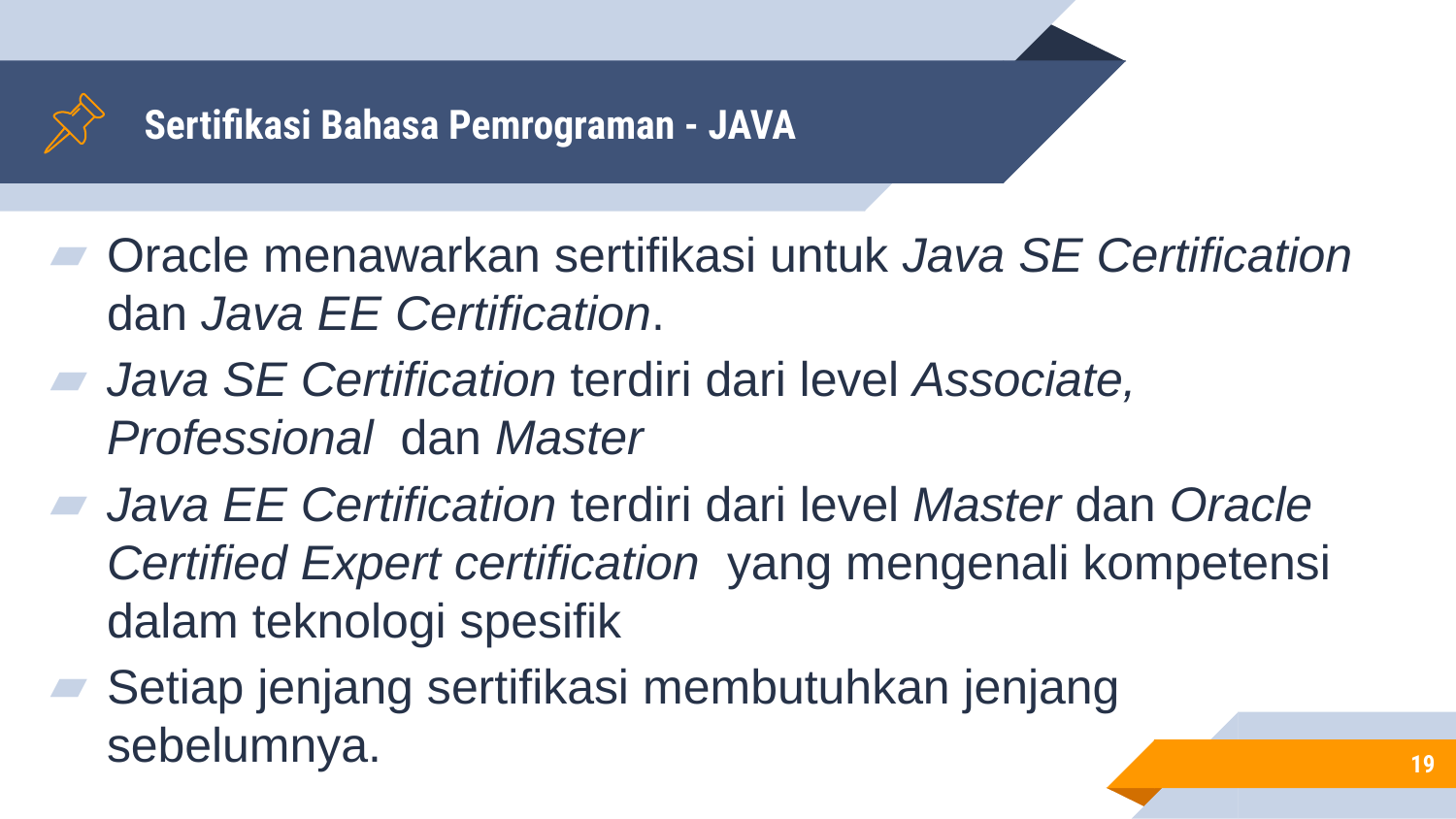

# Sertifikasi Bahasa Pemrograman - JAVA

Oracle menawarkan sertifikasi untuk Java SE Certification dan Java EE Certification.
Java SE Certification terdiri dari level Associate, Professional  dan Master
Java EE Certification terdiri dari level Master dan Oracle Certified Expert certification  yang mengenali kompetensi dalam teknologi spesifik
Setiap jenjang sertifikasi membutuhkan jenjang sebelumnya.
19